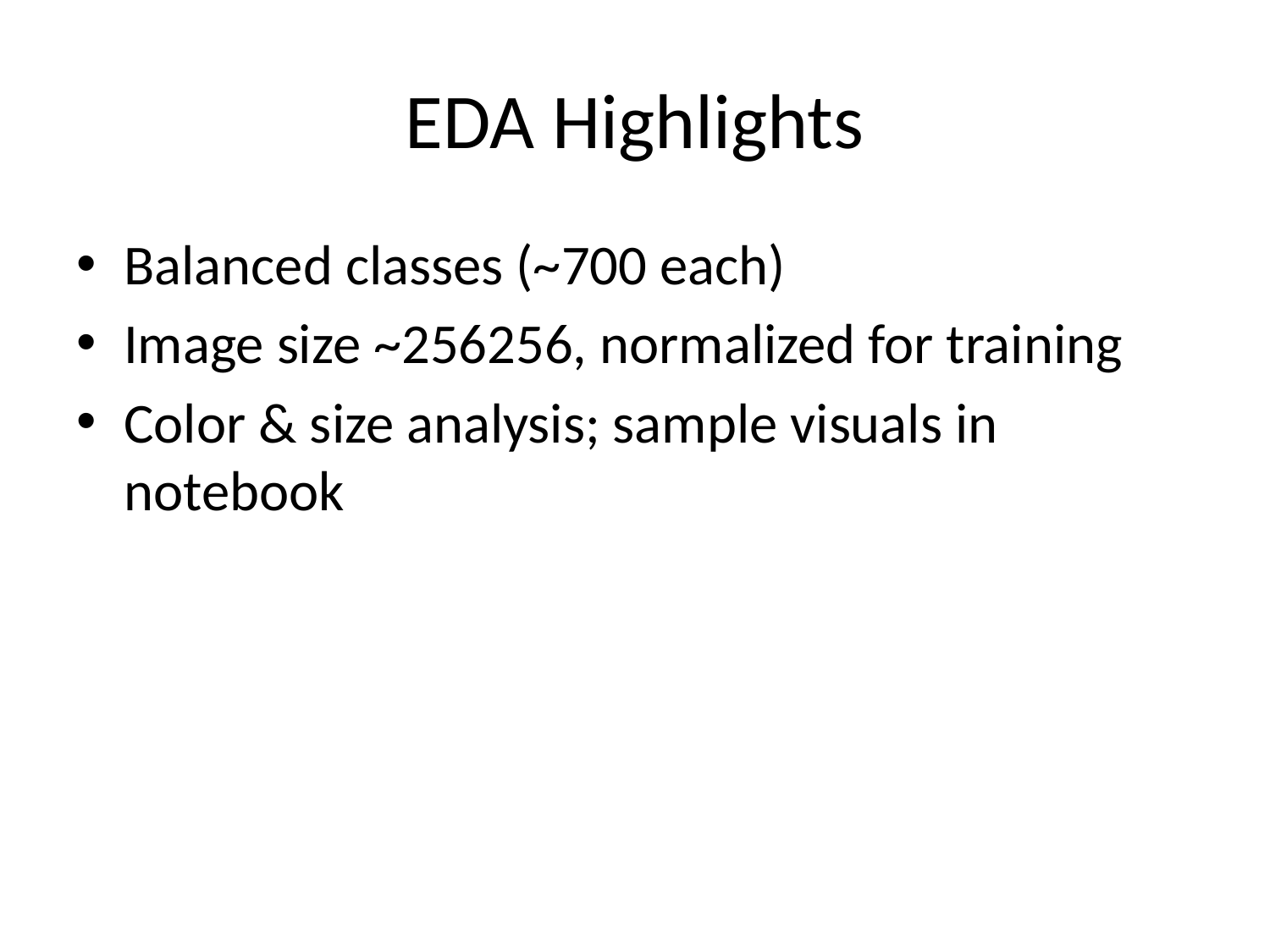

# EDA Highlights
Balanced classes (~700 each)
Image size ~256256, normalized for training
Color & size analysis; sample visuals in notebook